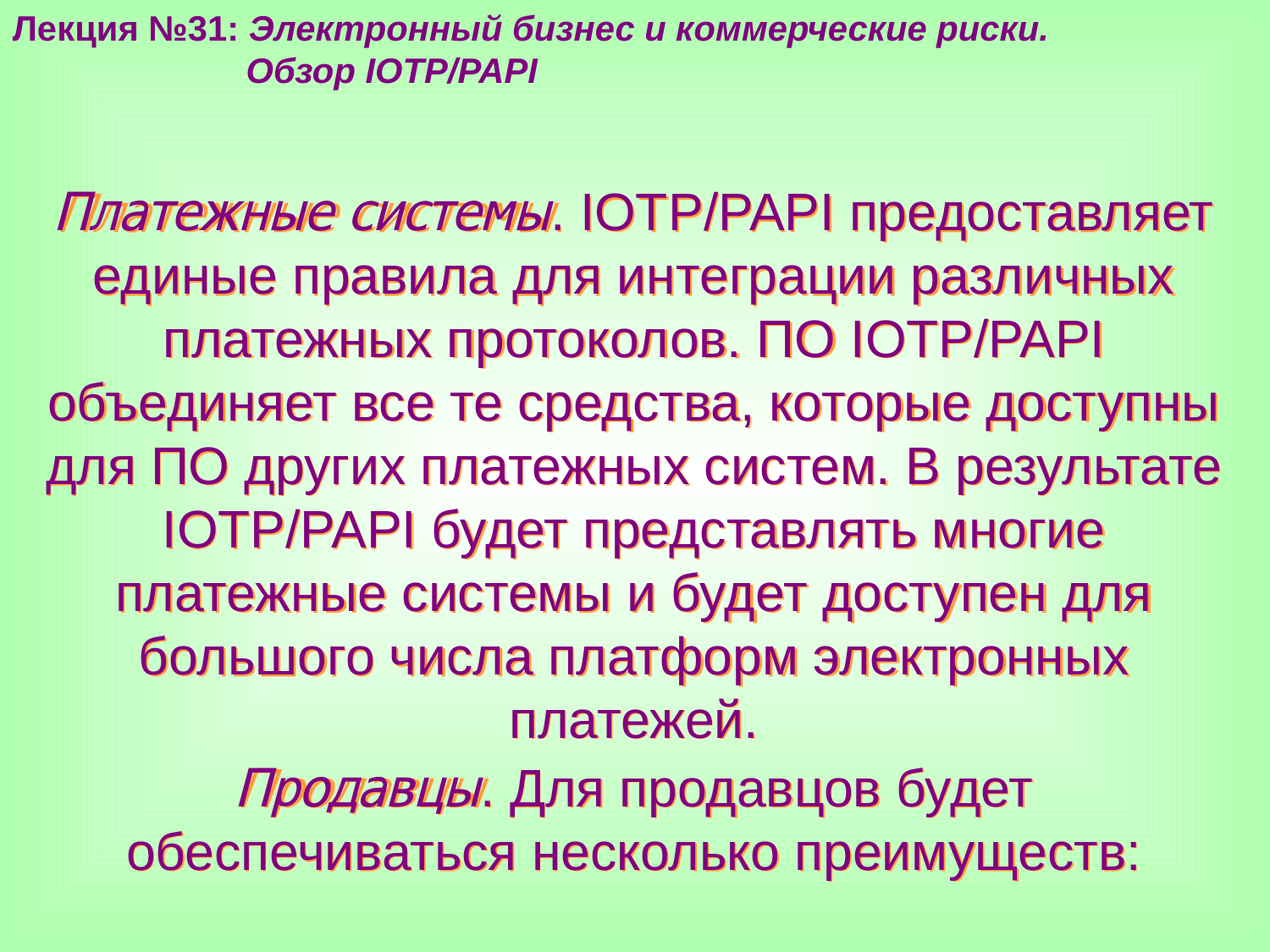

Лекция №31: Электронный бизнес и коммерческие риски.
                        Обзор IOTP/PAPI
Платежные системы. IOTP/PAPI предоставляет единые правила для интеграции различных платежных протоколов. ПО IOTP/PAPI объединяет все те средства, которые доступны для ПО других платежных систем. В результате IOTP/PAPI будет представлять многие платежные системы и будет доступен для большого числа платформ электронных платежей.
Продавцы. Для продавцов будет обеспечиваться несколько преимуществ: